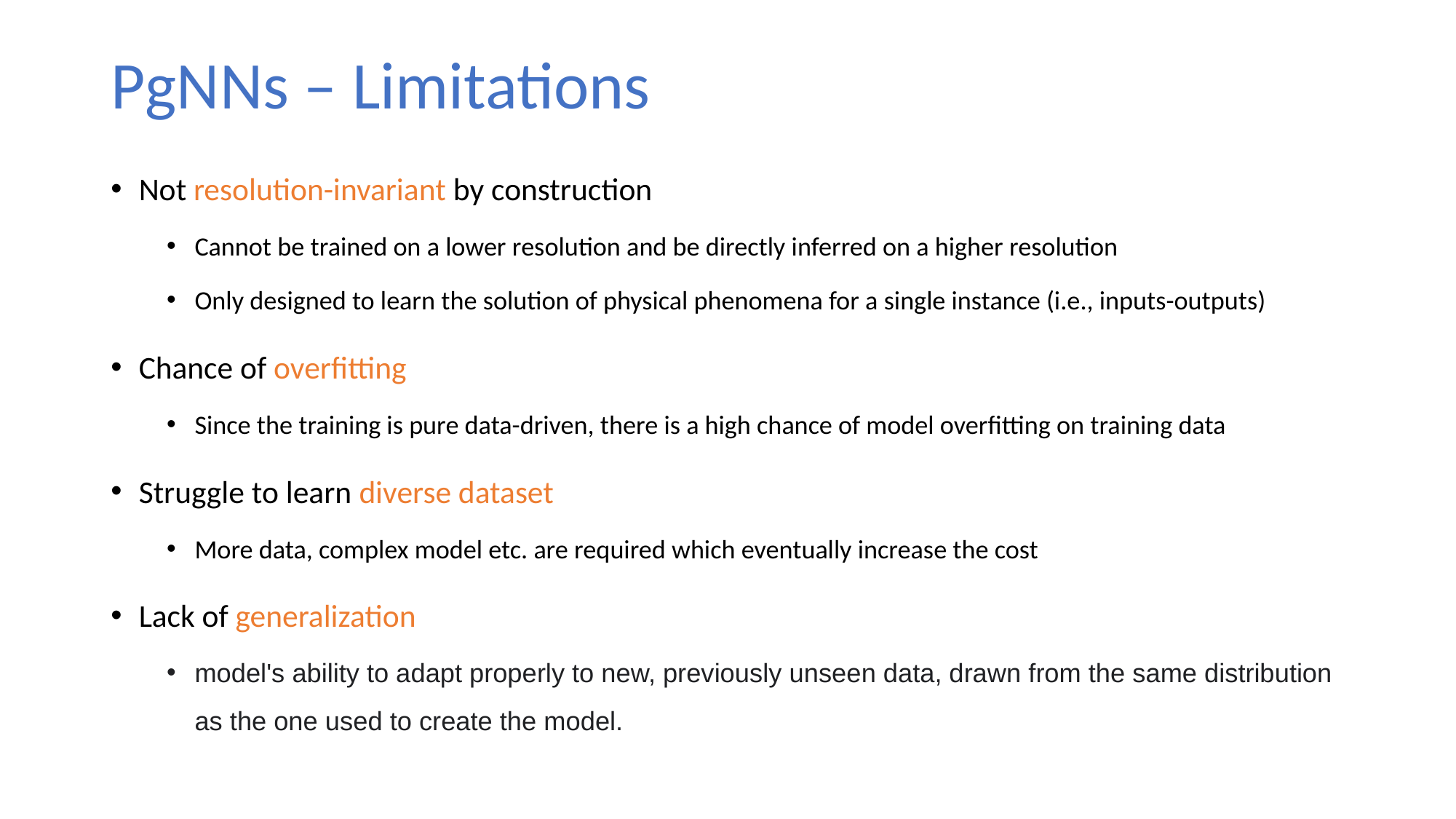

# PgNNs – Limitations
Not resolution-invariant by construction
Cannot be trained on a lower resolution and be directly inferred on a higher resolution
Only designed to learn the solution of physical phenomena for a single instance (i.e., inputs-outputs)
Chance of overfitting
Since the training is pure data-driven, there is a high chance of model overfitting on training data
Struggle to learn diverse dataset
More data, complex model etc. are required which eventually increase the cost
Lack of generalization
model's ability to adapt properly to new, previously unseen data, drawn from the same distribution as the one used to create the model.